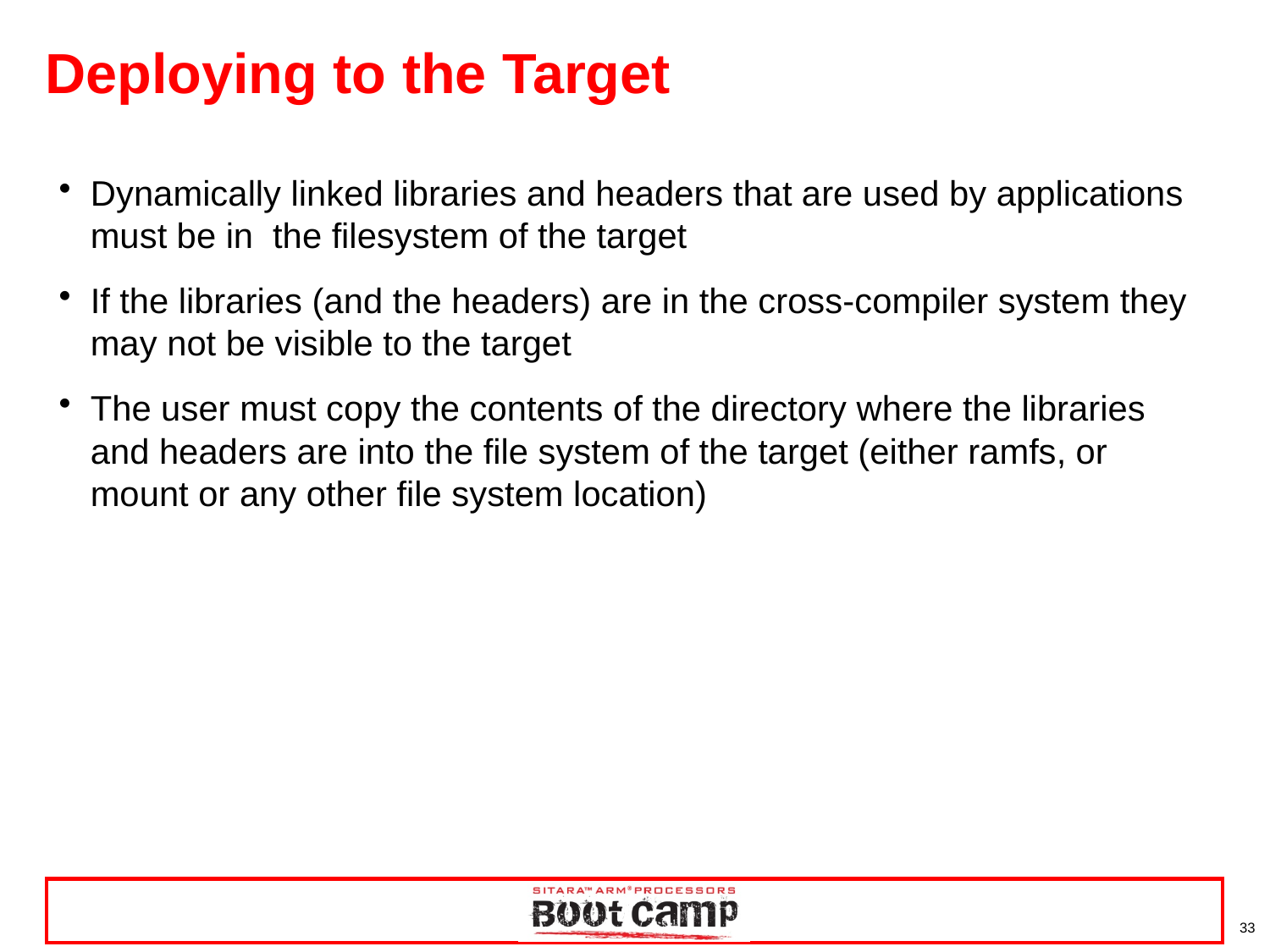

# Deploying to the Target
Dynamically linked libraries and headers that are used by applications must be in  the filesystem of the target
If the libraries (and the headers) are in the cross-compiler system they may not be visible to the target
The user must copy the contents of the directory where the libraries and headers are into the file system of the target (either ramfs, or mount or any other file system location)